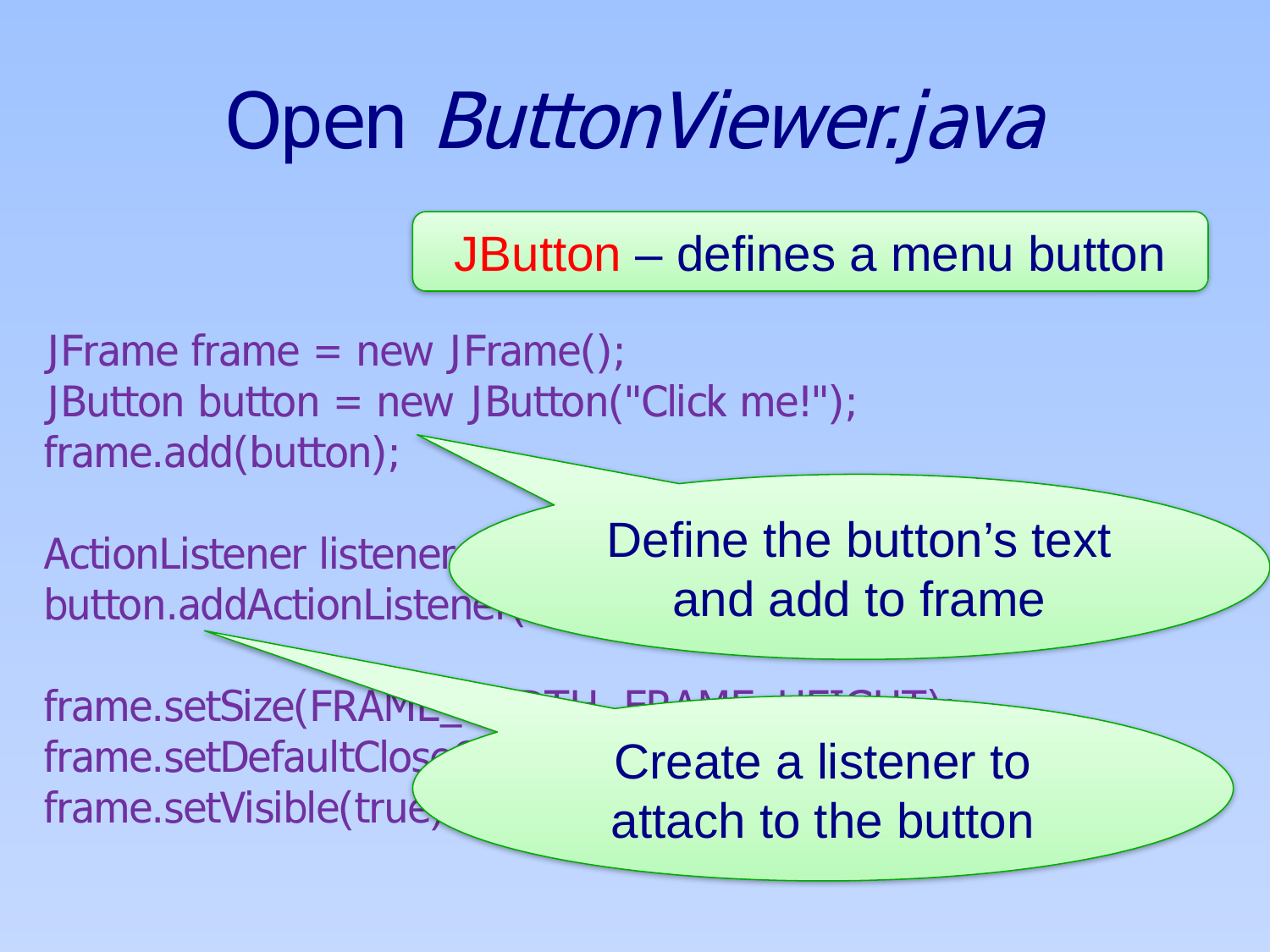

# Open ButtonViewer.java
JButton – defines a menu button
JFrame frame = new JFrame();
JButton button = new JButton("Click me!");
frame.add(button);

ActionListener listener = new ClickListener();
button.addActionListener(listener);

frame.setSize(FRAME_WIDTH, FRAME_HEIGHT);
frame.setDefaultCloseOperation(JFrame.EXIT_ON_CLOSE);
frame.setVisible(true);
Define the button’s text and add to frame
Create a listener to attach to the button